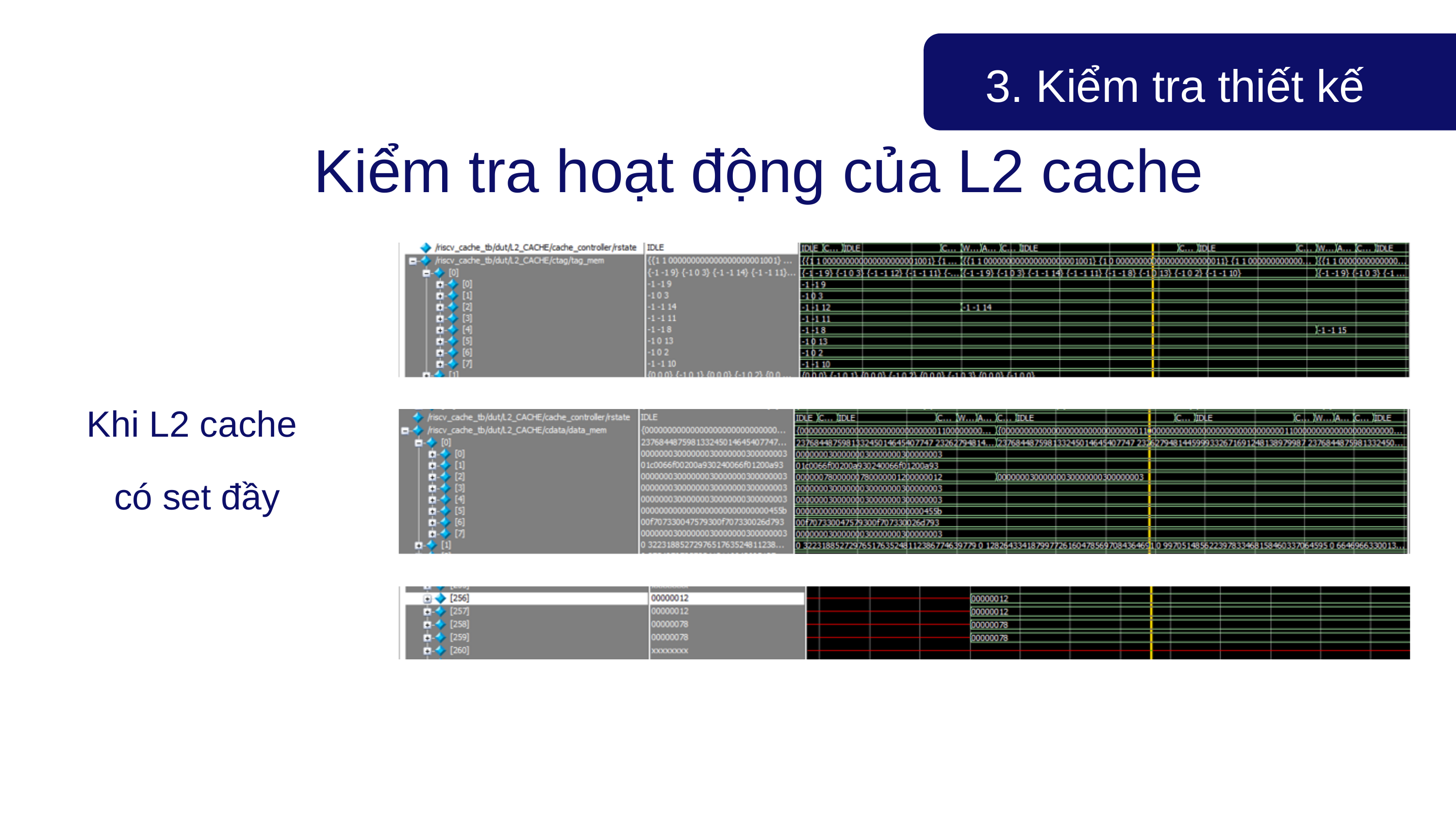

3. Kiểm tra thiết kế
Kiểm tra hoạt động của L2 cache

Khi L2 cache
 có set đầy